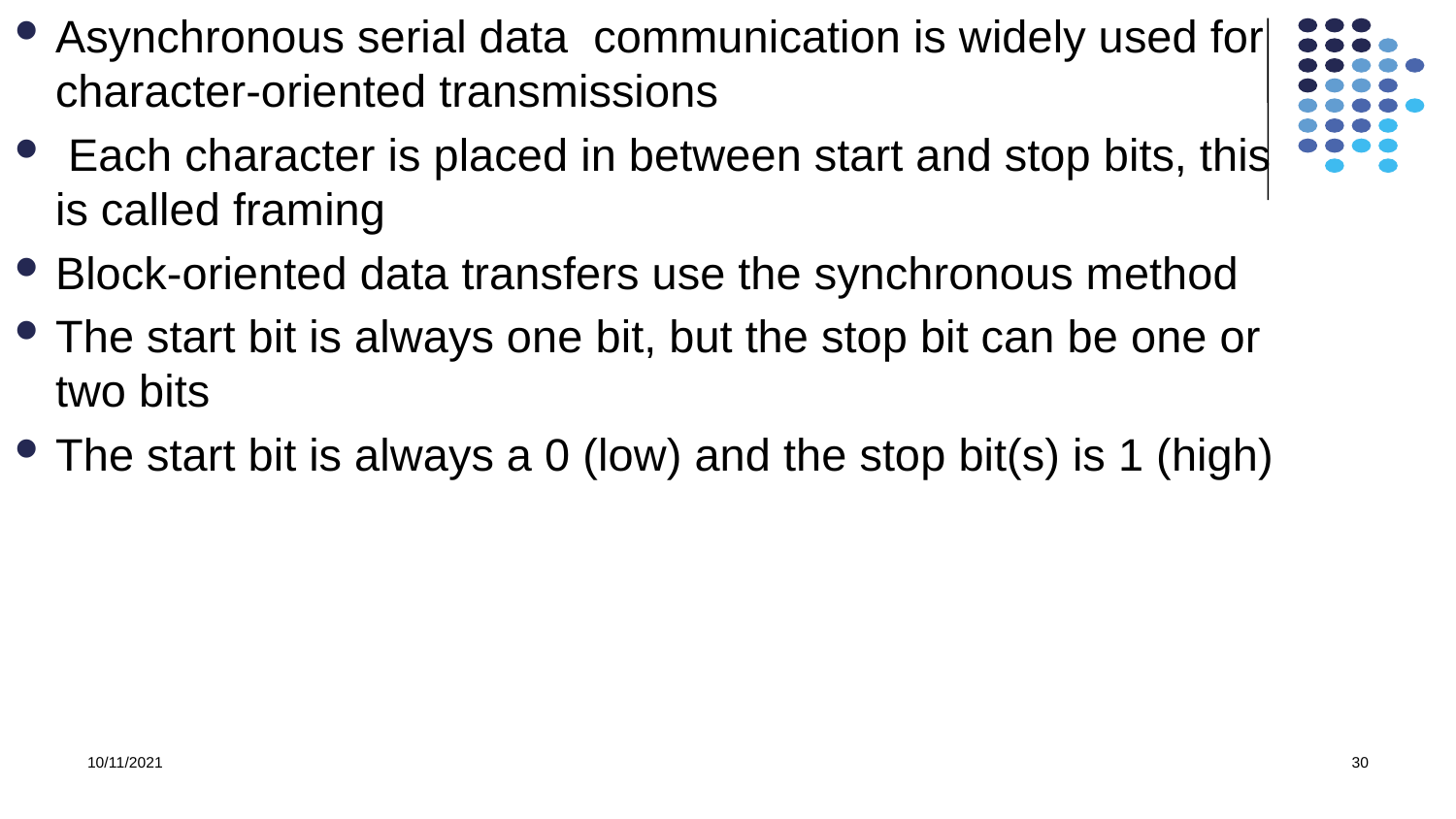

Asynchronous serial data  communication is widely used for character-oriented transmissions
 Each character is placed in between start and stop bits, this is called framing
Block-oriented data transfers use the synchronous method
The start bit is always one bit, but the stop bit can be one or two bits
The start bit is always a 0 (low) and the stop bit(s) is 1 (high)
10/11/2021
30